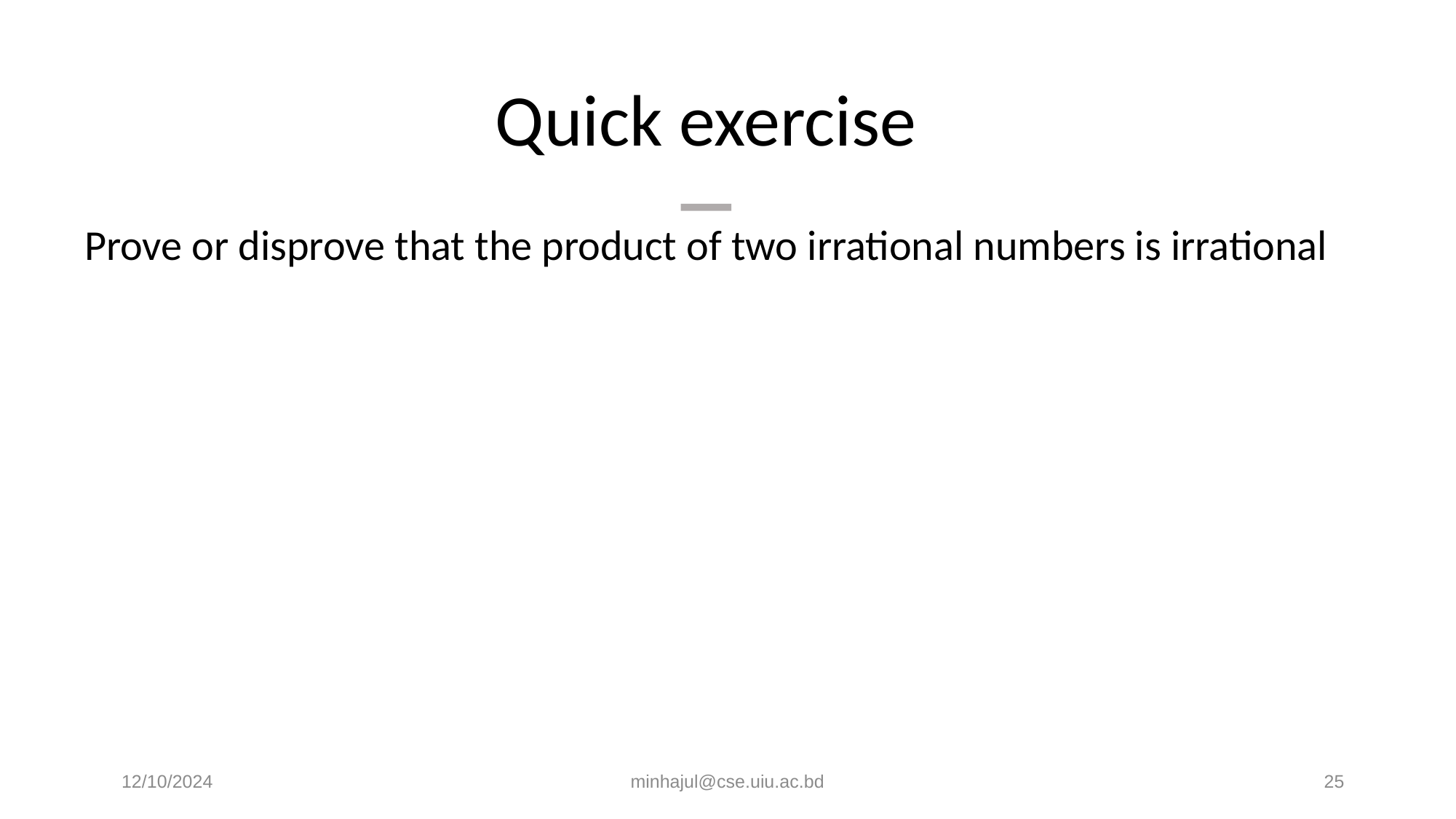

# Quick exercise
Prove or disprove that the product of two irrational numbers is irrational
12/10/2024
minhajul@cse.uiu.ac.bd
25